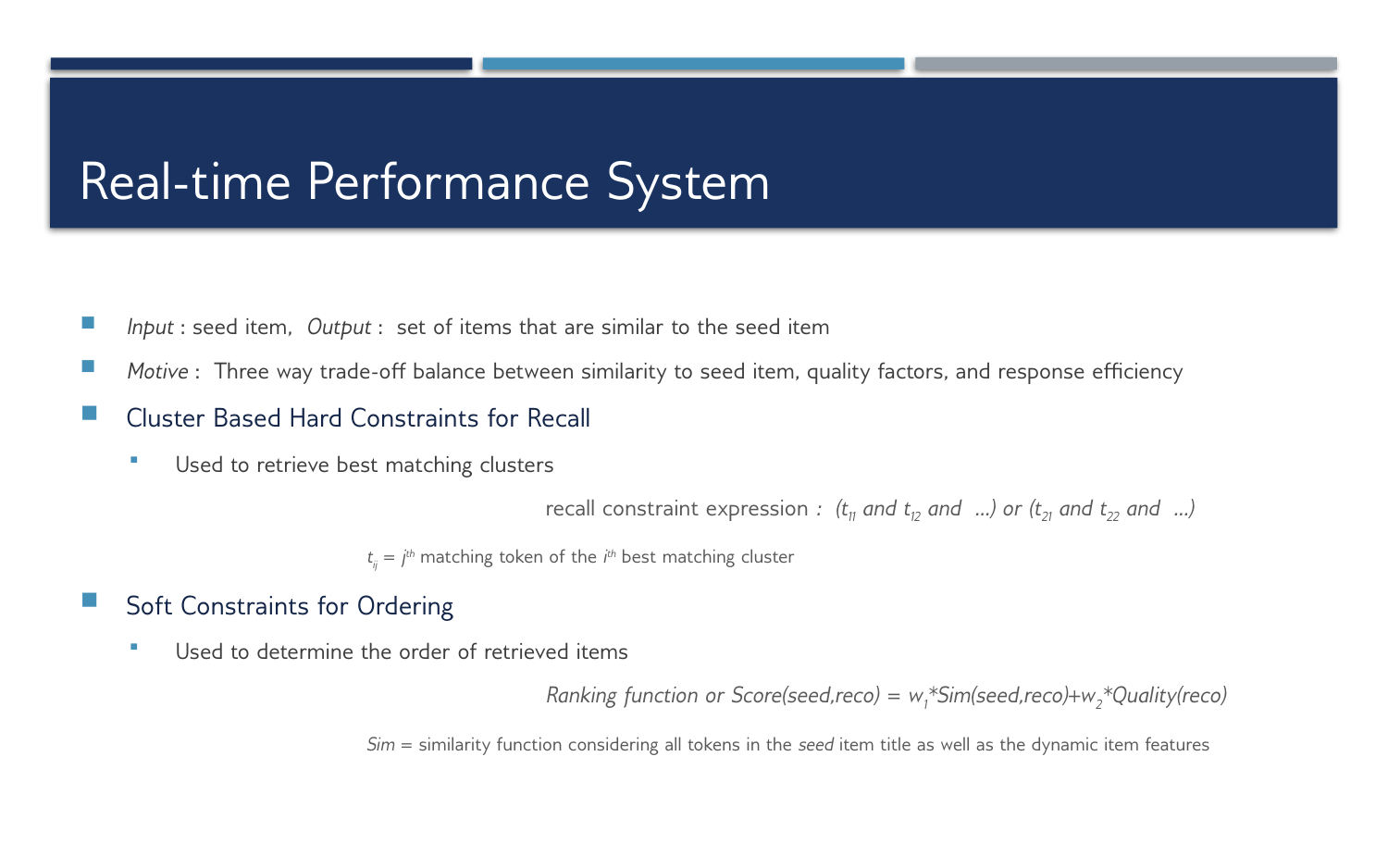

# Real-time Performance System
Input : seed item,  Output :  set of items that are similar to the seed item
Motive :  Three way trade-off balance between similarity to seed item, quality factors, and response efficiency
Cluster Based Hard Constraints for Recall
Used to retrieve best matching clusters
			recall constraint expression :  (t11 and t12 and  …) or (t21 and t22 and  …)
	tij = jth matching token of the ith best matching cluster
Soft Constraints for Ordering
Used to determine the order of retrieved items
			Ranking function or Score(seed,reco) = w1*Sim(seed,reco)+w2*Quality(reco)
	Sim = similarity function considering all tokens in the seed item title as well as the dynamic item features